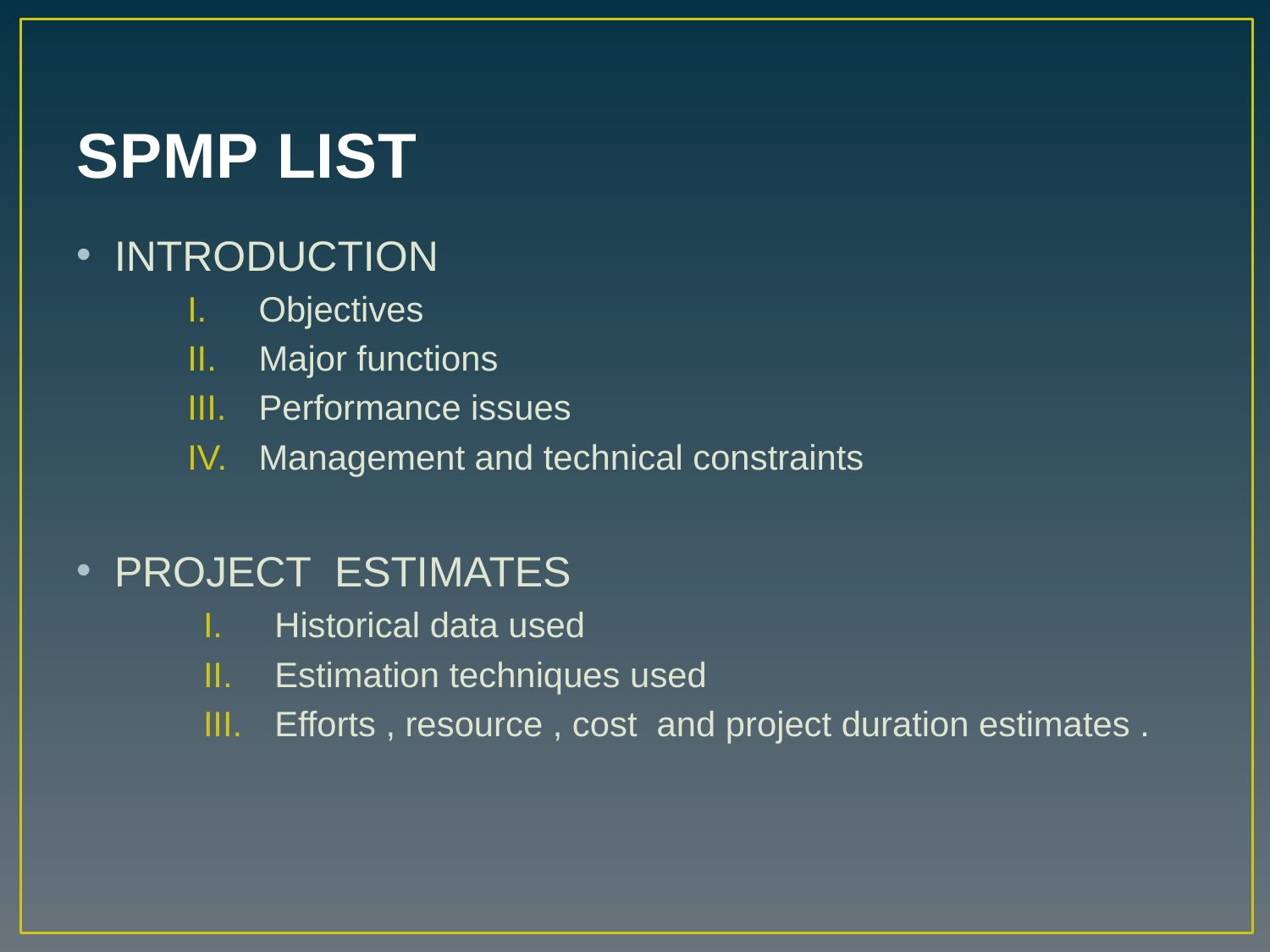

# SPMP LIST
INTRODUCTION
Objectives
Major functions
Performance issues
Management and technical constraints

PROJECT  ESTIMATES
Historical data used
Estimation techniques used
Efforts , resource , cost  and project duration estimates .